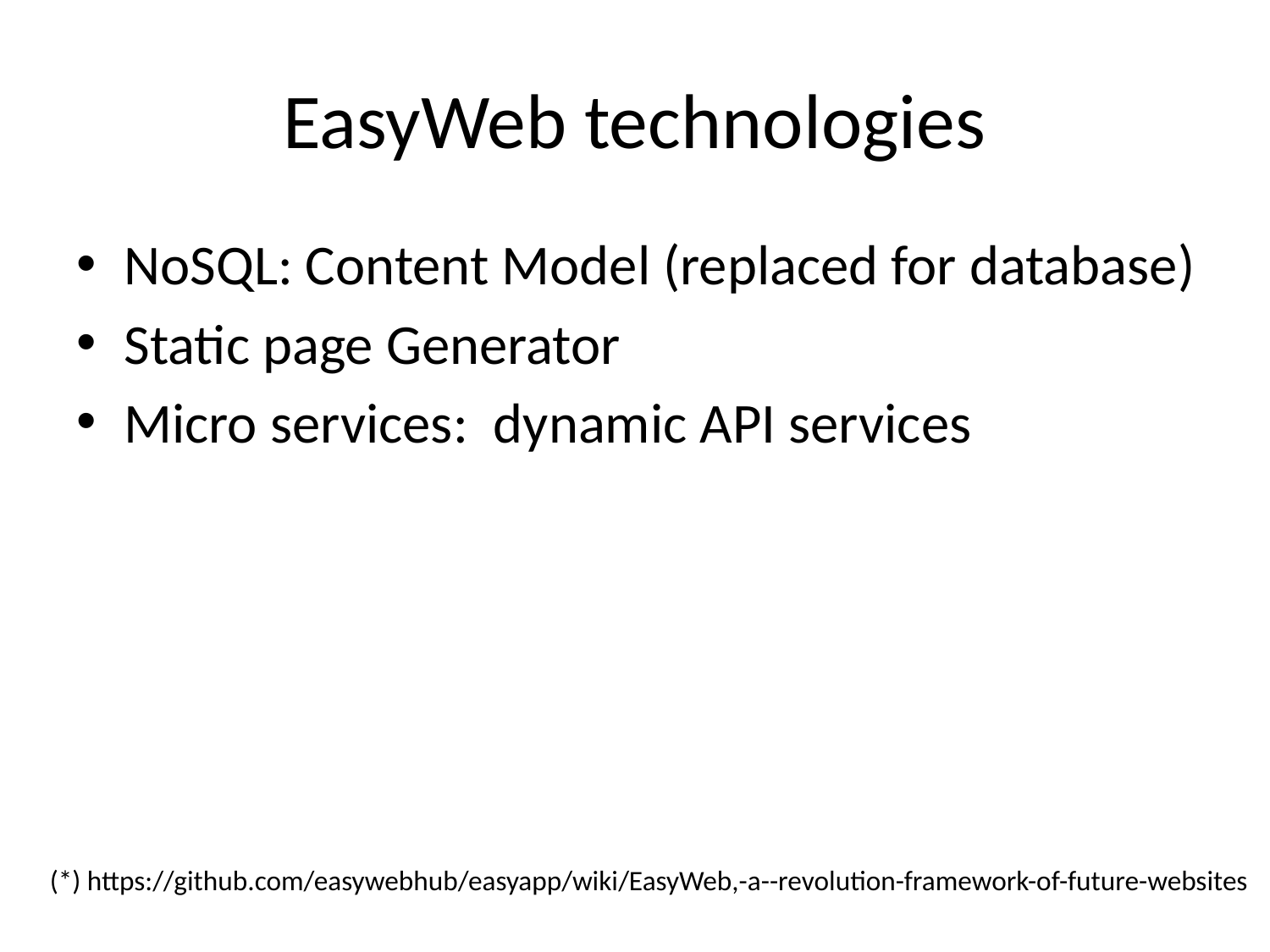

# EasyWeb technologies
NoSQL: Content Model (replaced for database)
Static page Generator
Micro services:  dynamic API services

(*) https://github.com/easywebhub/easyapp/wiki/EasyWeb,-a--revolution-framework-of-future-websites